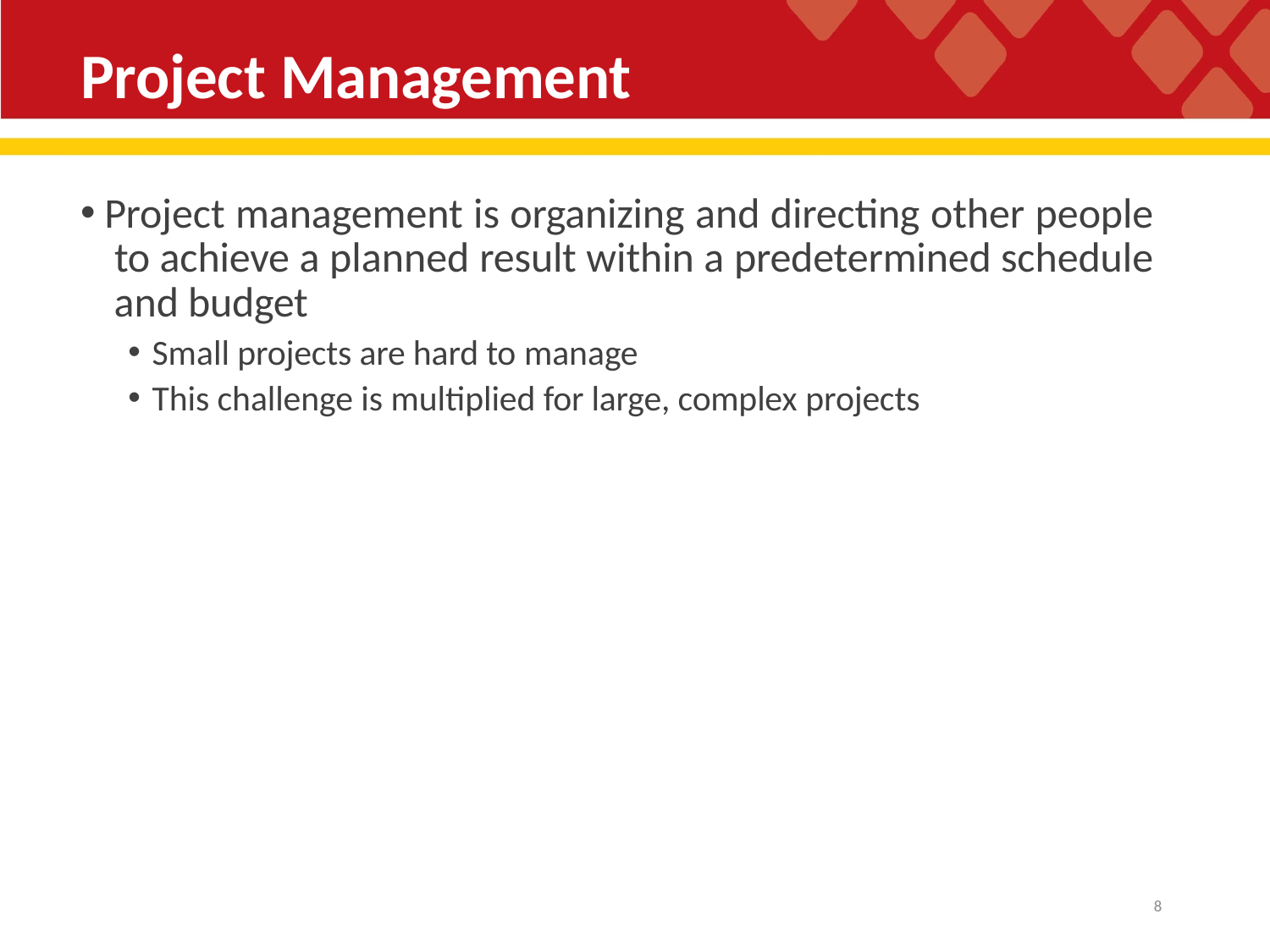

# Project Management
Project management is organizing and directing other people  to achieve a planned result within a predetermined schedule  and budget
Small projects are hard to manage
This challenge is multiplied for large, complex projects
8